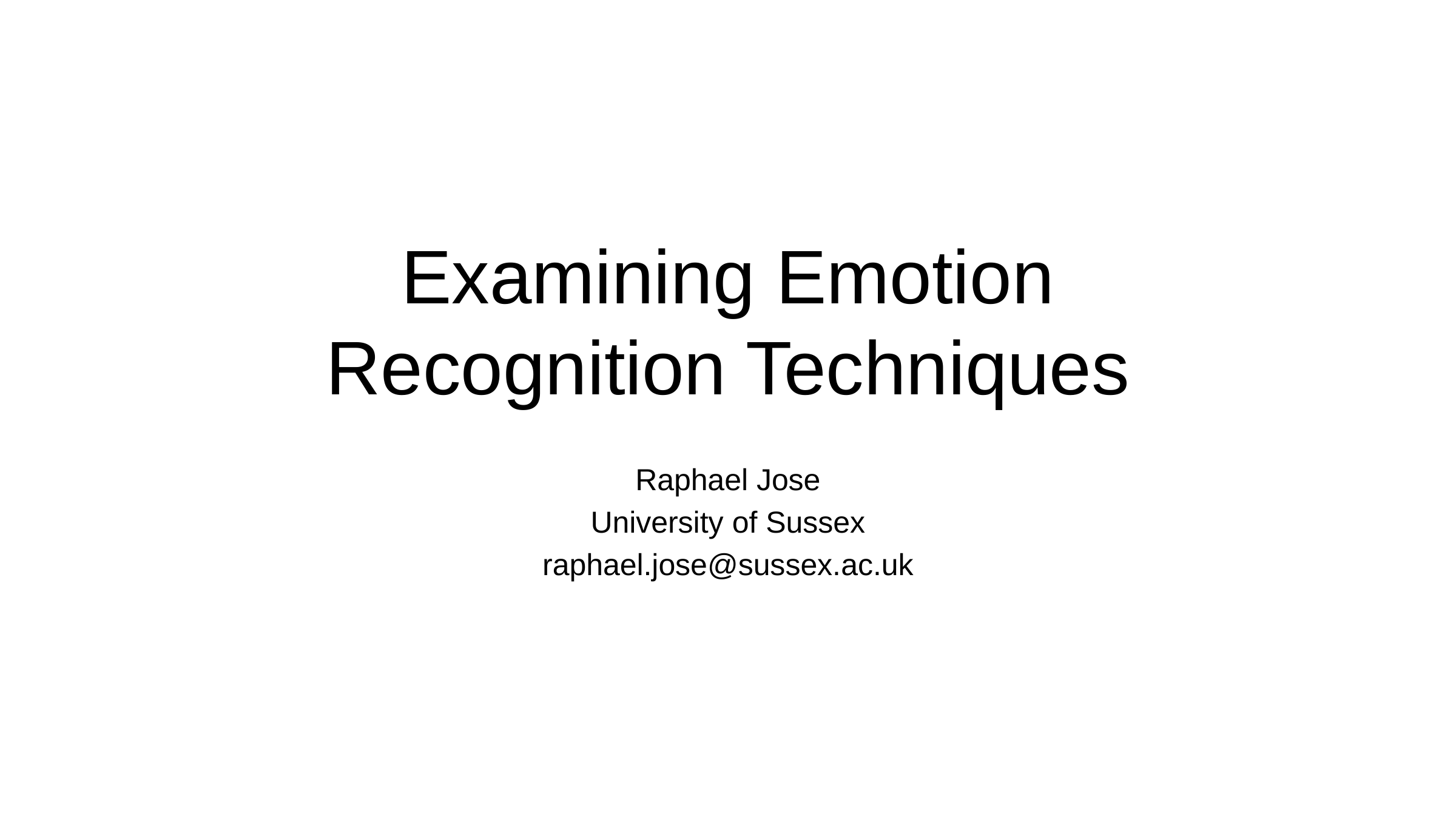

# Examining Emotion Recognition Techniques
Raphael Jose
University of Sussex
raphael.jose@sussex.ac.uk